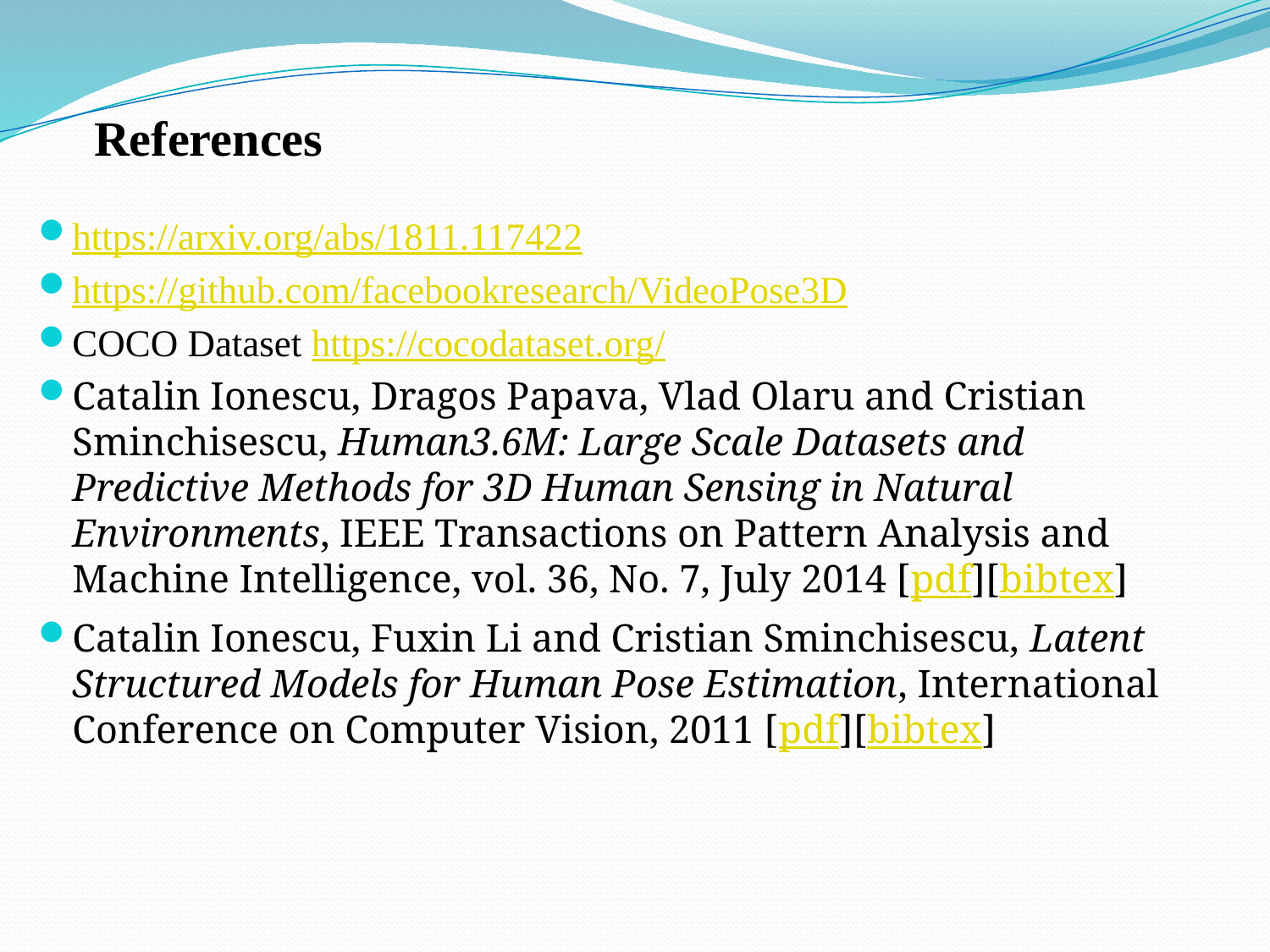

# References
https://arxiv.org/abs/1811.117422
https://github.com/facebookresearch/VideoPose3D
COCO Dataset https://cocodataset.org/
Catalin Ionescu, Dragos Papava, Vlad Olaru and Cristian Sminchisescu, Human3.6M: Large Scale Datasets and Predictive Methods for 3D Human Sensing in Natural Environments, IEEE Transactions on Pattern Analysis and Machine Intelligence, vol. 36, No. 7, July 2014 [pdf][bibtex]
Catalin Ionescu, Fuxin Li and Cristian Sminchisescu, Latent Structured Models for Human Pose Estimation, International Conference on Computer Vision, 2011 [pdf][bibtex]